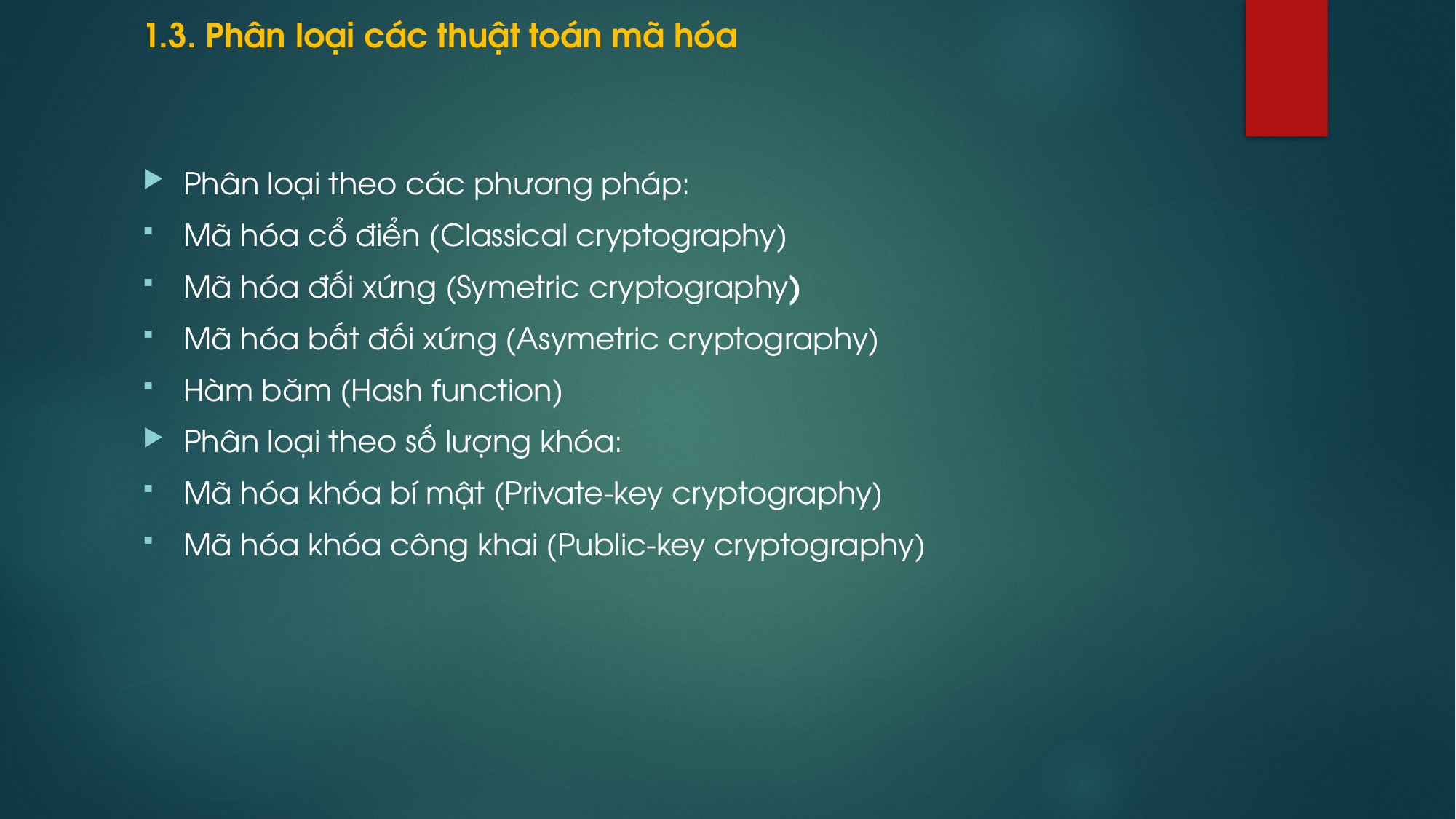

1.3. Phân loại các thuật toán mã hóa
Phân loại theo các phương pháp:
Mã hóa cổ điển (Classical cryptography)
Mã hóa đối xứng (Symetric cryptography)
Mã hóa bất đối xứng (Asymetric cryptography)
Hàm băm (Hash function)
Phân loại theo số lượng khóa:
Mã hóa khóa bí mật (Private-key cryptography)
Mã hóa khóa công khai (Public-key cryptography)